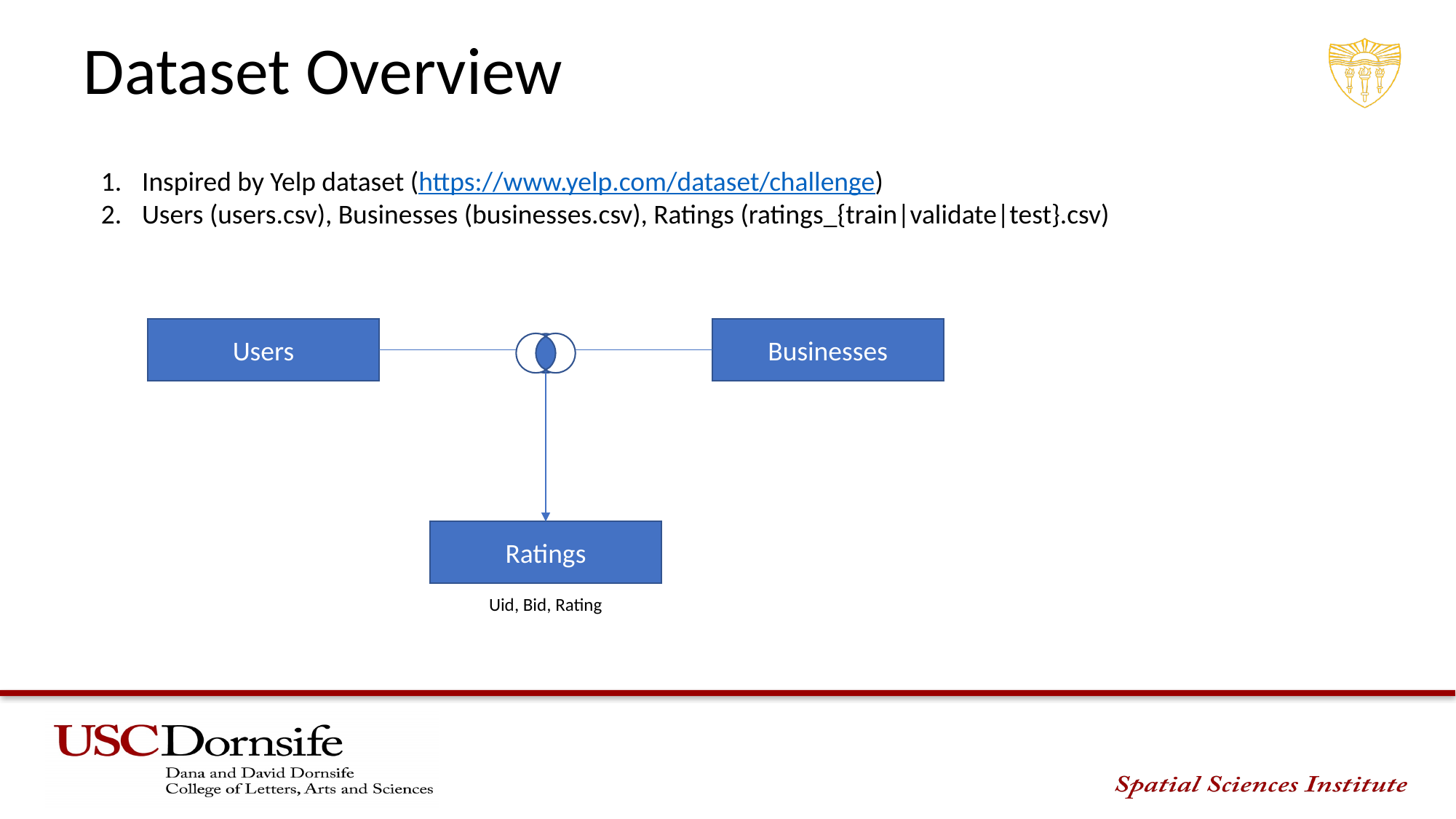

# Dataset Overview
Inspired by Yelp dataset (https://www.yelp.com/dataset/challenge)
Users (users.csv), Businesses (businesses.csv), Ratings (ratings_{train|validate|test}.csv)
Users
Businesses

Ratings
Uid, Bid, Rating